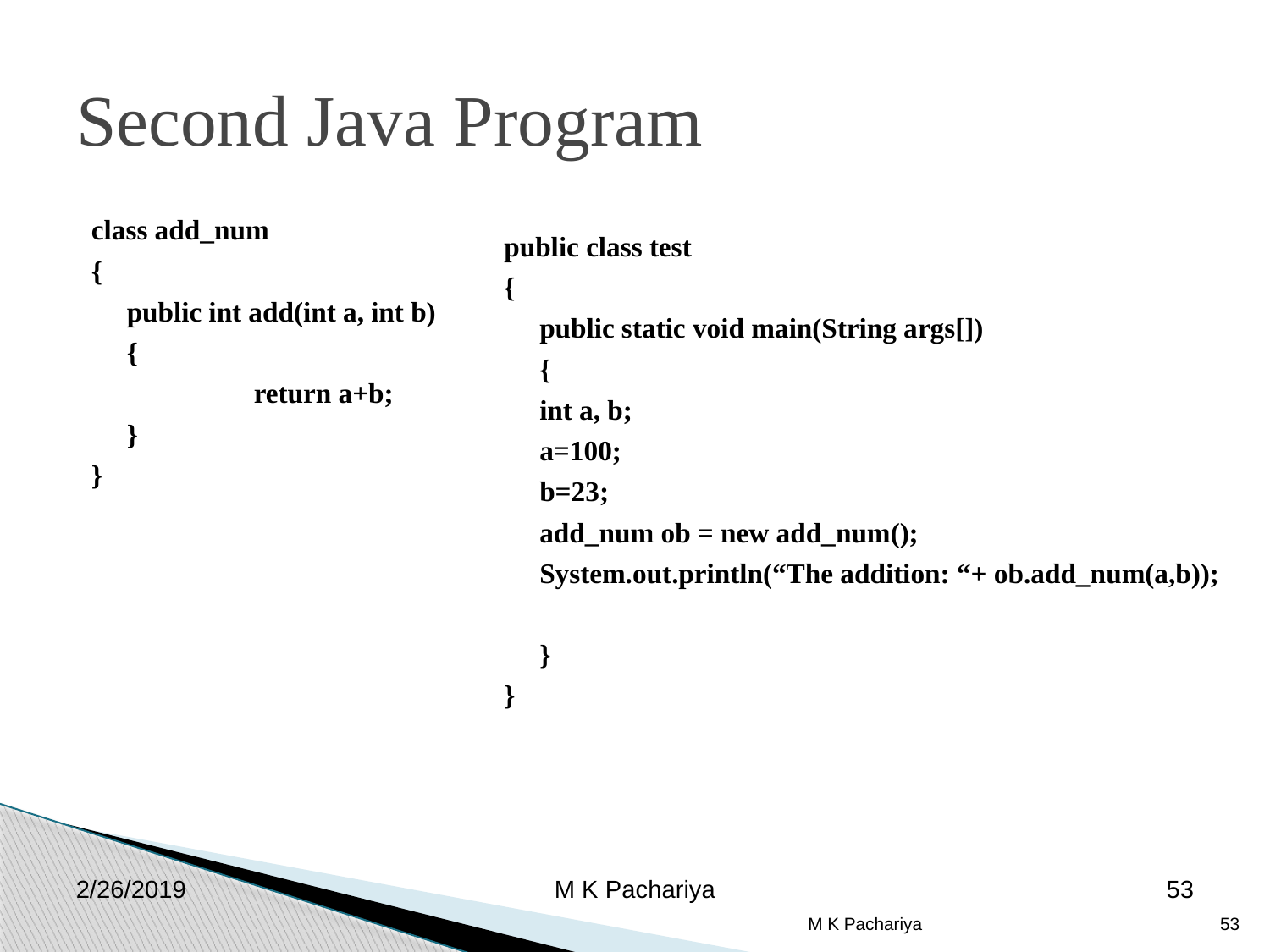

Second Java Program
class add_num
{
	public int add(int a, int b)
	{
		return a+b;
	}
}
public class test
{
	public static void main(String args[])
	{
	int a, b;
	a=100;
	b=23;
	add_num ob = new add_num();
	System.out.println(“The addition: “+ ob.add_num(a,b));

	}
}

2/26/2019
M K Pachariya
53
M K Pachariya
53